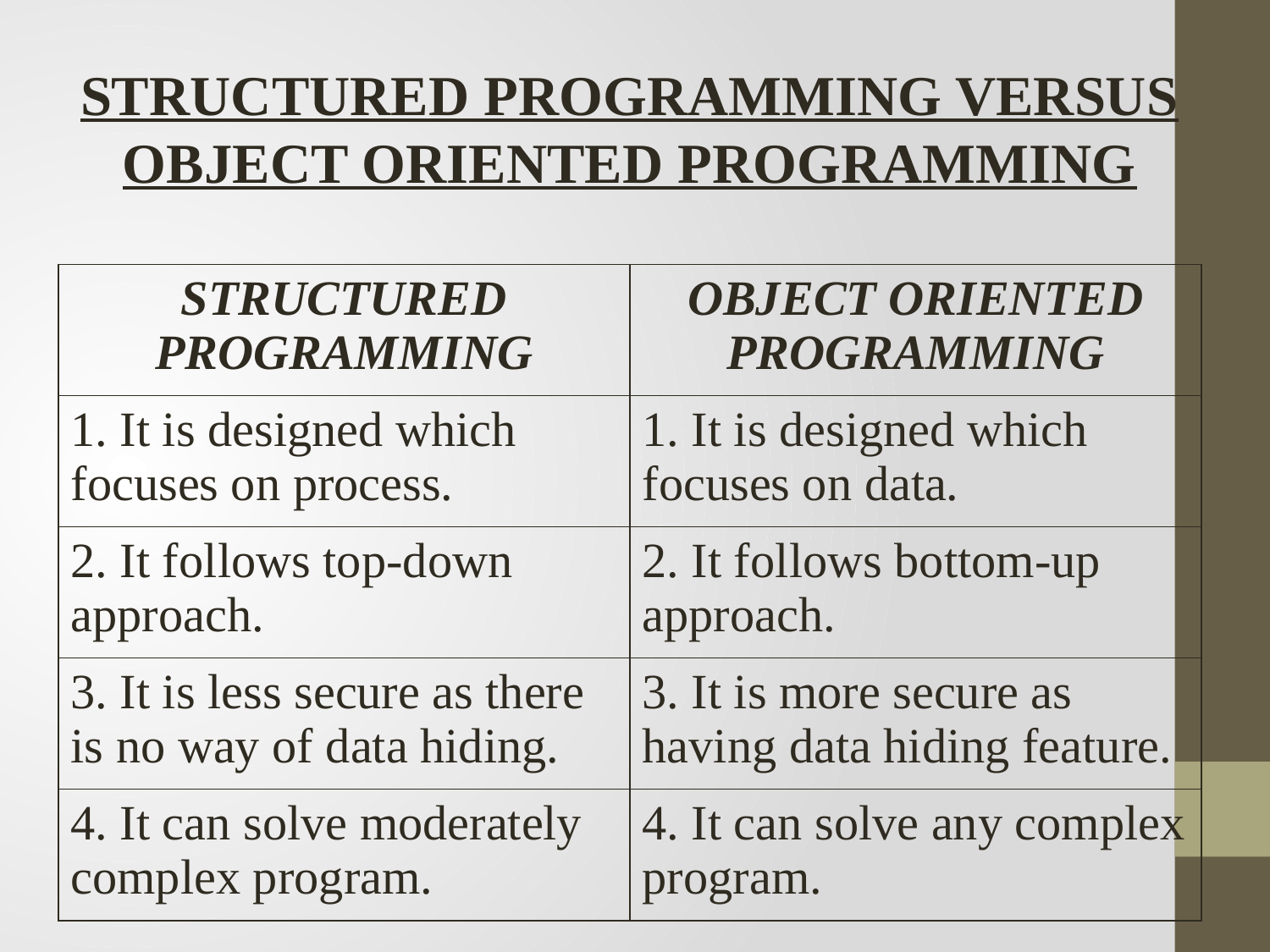

STRUCTURED PROGRAMMING VERSUS OBJECT ORIENTED PROGRAMMING
| STRUCTURED PROGRAMMING | OBJECT ORIENTED PROGRAMMING |
| --- | --- |
| 1. It is designed which focuses on process. | 1. It is designed which focuses on data. |
| 2. It follows top-down approach. | 2. It follows bottom-up approach. |
| 3. It is less secure as there is no way of data hiding. | 3. It is more secure as having data hiding feature. |
| 4. It can solve moderately complex program. | 4. It can solve any complex program. |